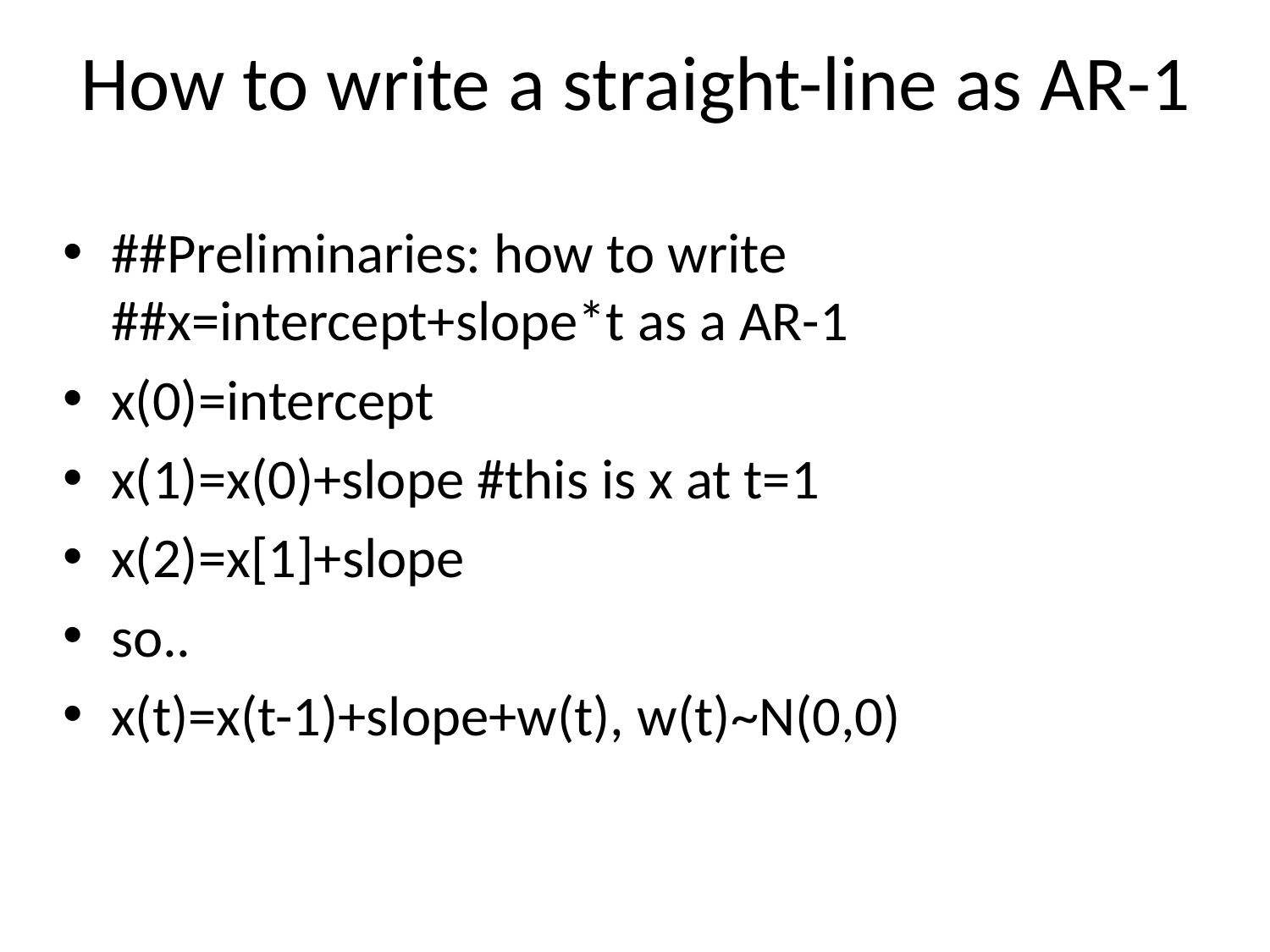

# How to write a straight-line as AR-1
##Preliminaries: how to write ##x=intercept+slope*t as a AR-1
x(0)=intercept
x(1)=x(0)+slope #this is x at t=1
x(2)=x[1]+slope
so..
x(t)=x(t-1)+slope+w(t), w(t)~N(0,0)